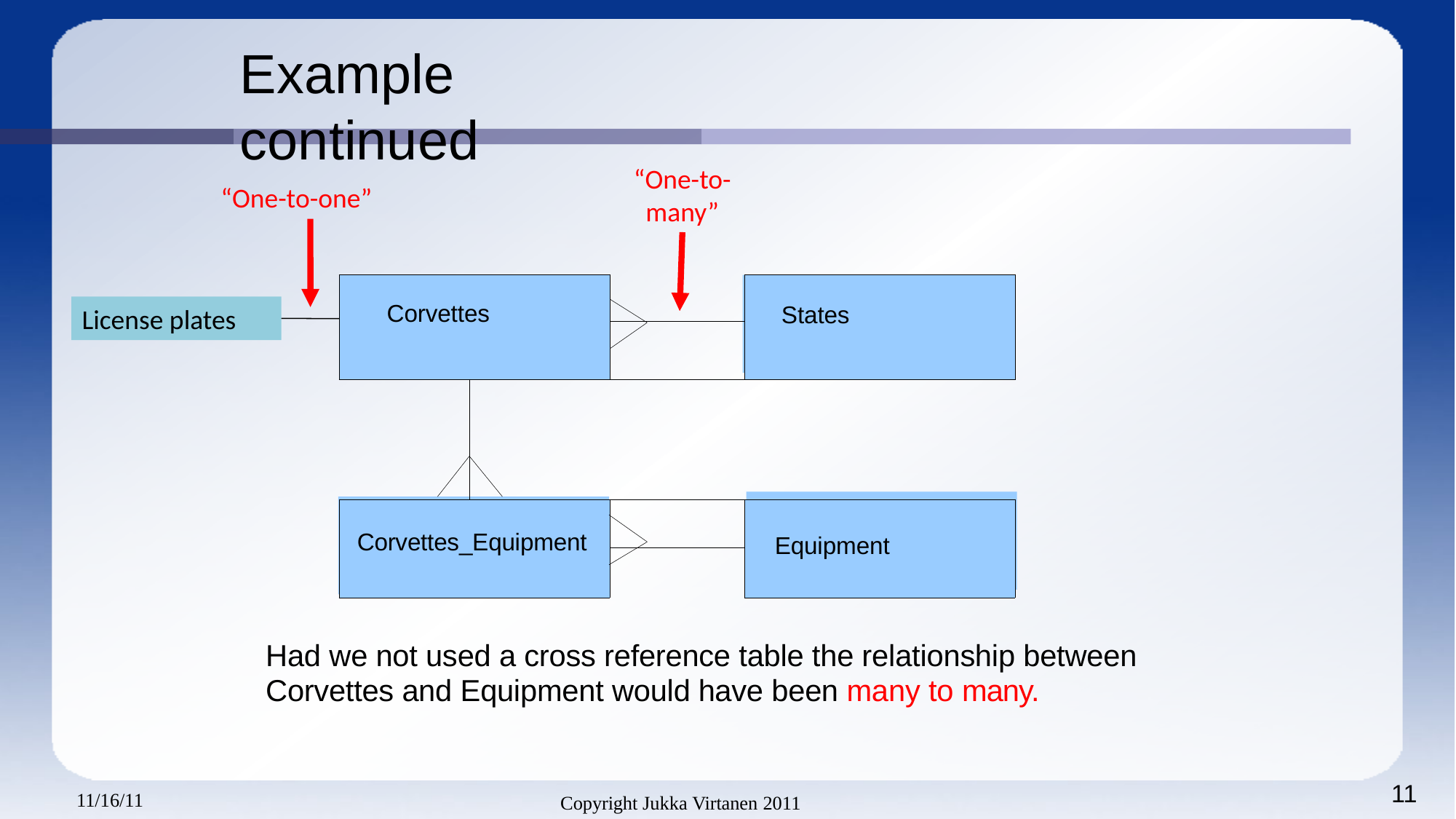

# Example	continued
“One-to-many”
“One-to-one”
| Corvettes |  |  | States |
| --- | --- | --- | --- |
|  |  |  |  |
|  |  |  |  |
| Corvettes\_Equipment |  |  | Equipment |
|  |  |  |  |

License plates

Had we not used a cross reference table the relationship between  Corvettes and Equipment would have been many to many.
11
11/16/11
Copyright Jukka Virtanen 2011